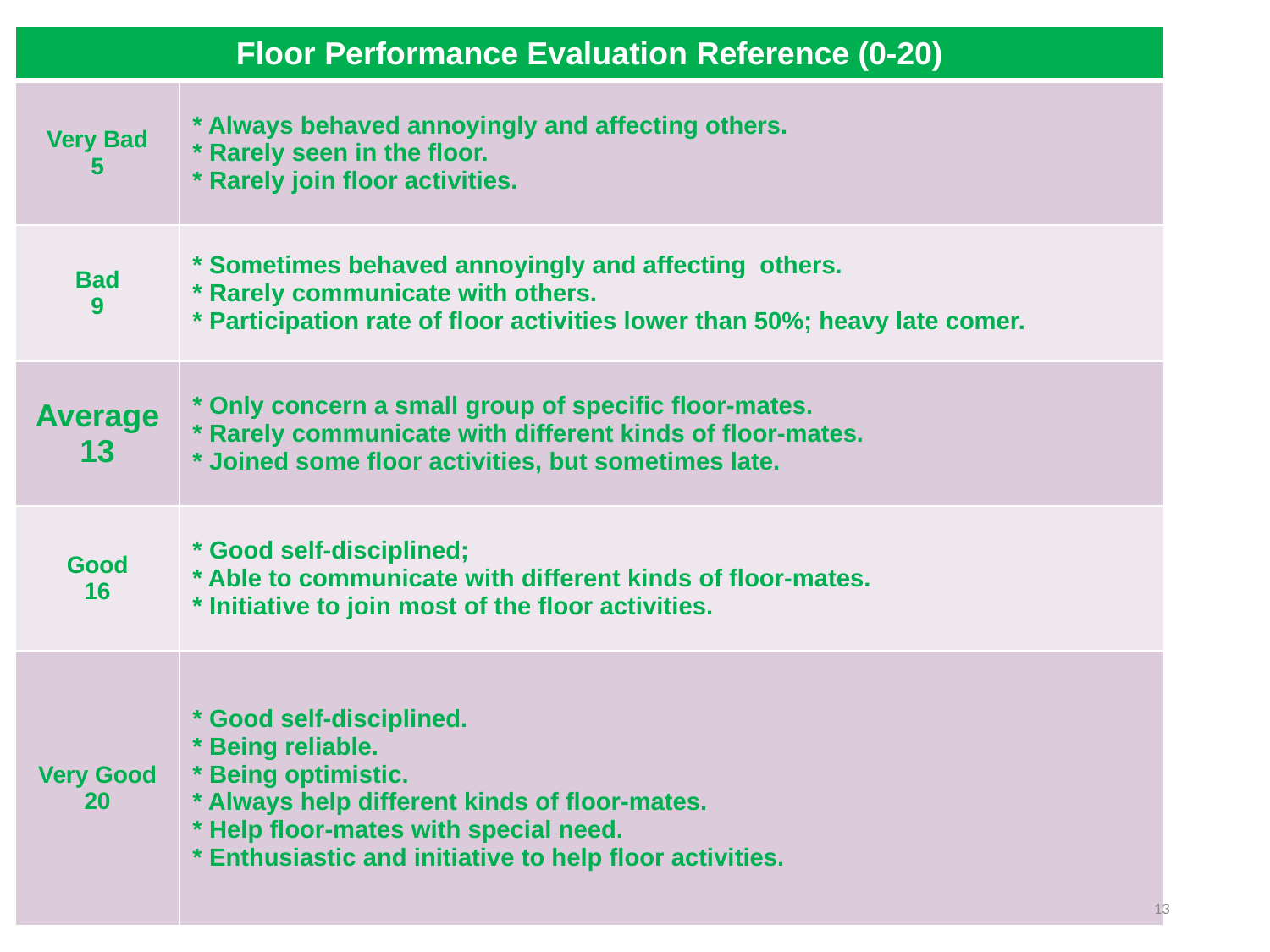

| Floor Performance Evaluation Reference (0-20) |  |
| --- | --- |
| Very Bad 5 | \* Always behaved annoyingly and affecting others. \* Rarely seen in the floor. \* Rarely join floor activities. |
| Bad 9 | \* Sometimes behaved annoyingly and affecting others. \* Rarely communicate with others. \* Participation rate of floor activities lower than 50%; heavy late comer. |
| Average 13 | \* Only concern a small group of specific floor-mates. \* Rarely communicate with different kinds of floor-mates. \* Joined some floor activities, but sometimes late. |
| Good 16 | \* Good self-disciplined; \* Able to communicate with different kinds of floor-mates. \* Initiative to join most of the floor activities. |
| Very Good 20 | \* Good self-disciplined. \* Being reliable. \* Being optimistic. \* Always help different kinds of floor-mates. \* Help floor-mates with special need. \* Enthusiastic and initiative to help floor activities. |
13